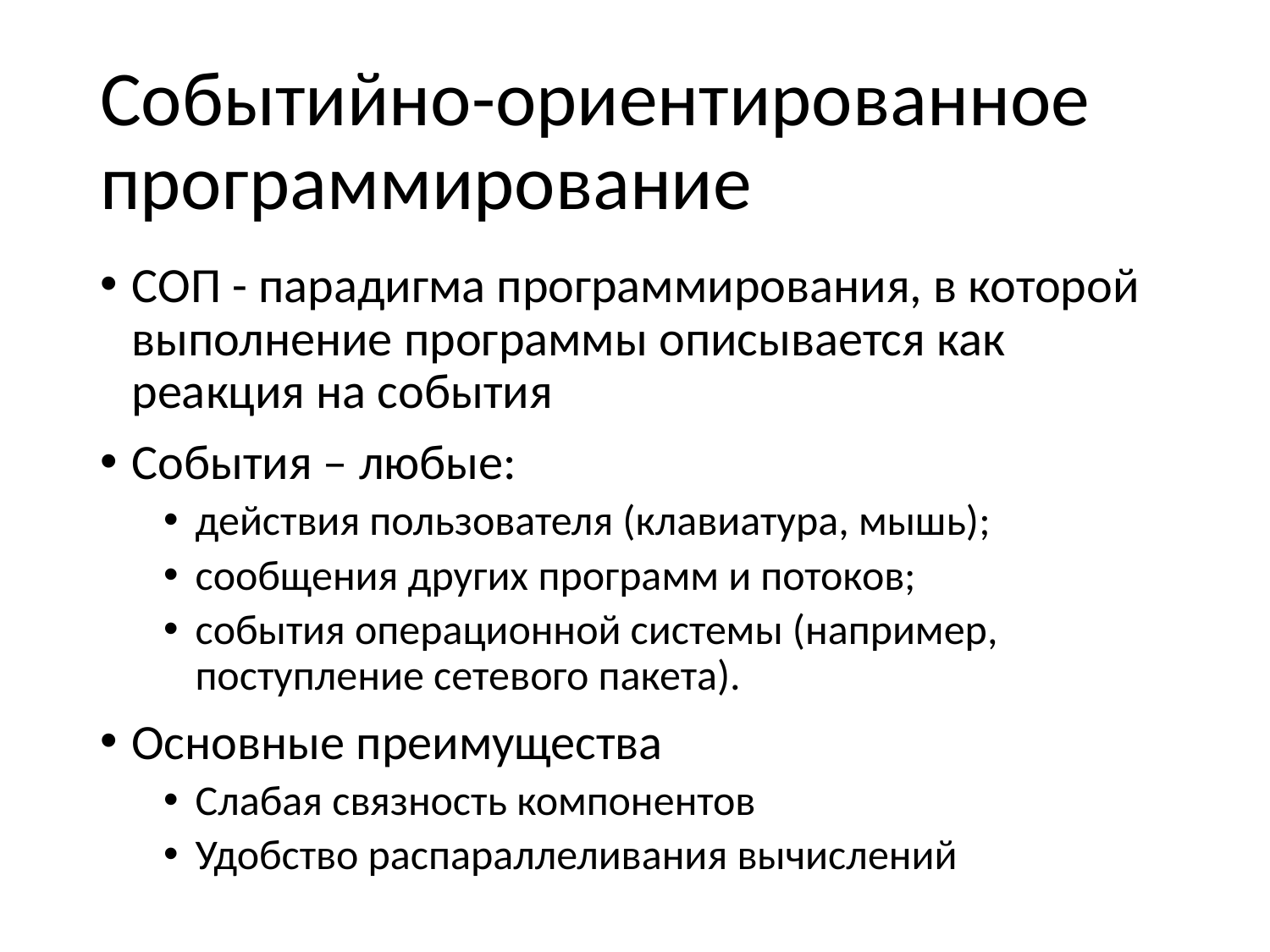

# Событийно-ориентированное программирование
СОП - парадигма программирования, в которой выполнение программы описывается как реакция на события
События – любые:
действия пользователя (клавиатура, мышь);
сообщения других программ и потоков;
события операционной системы (например, поступление сетевого пакета).
Основные преимущества
Слабая связность компонентов
Удобство распараллеливания вычислений